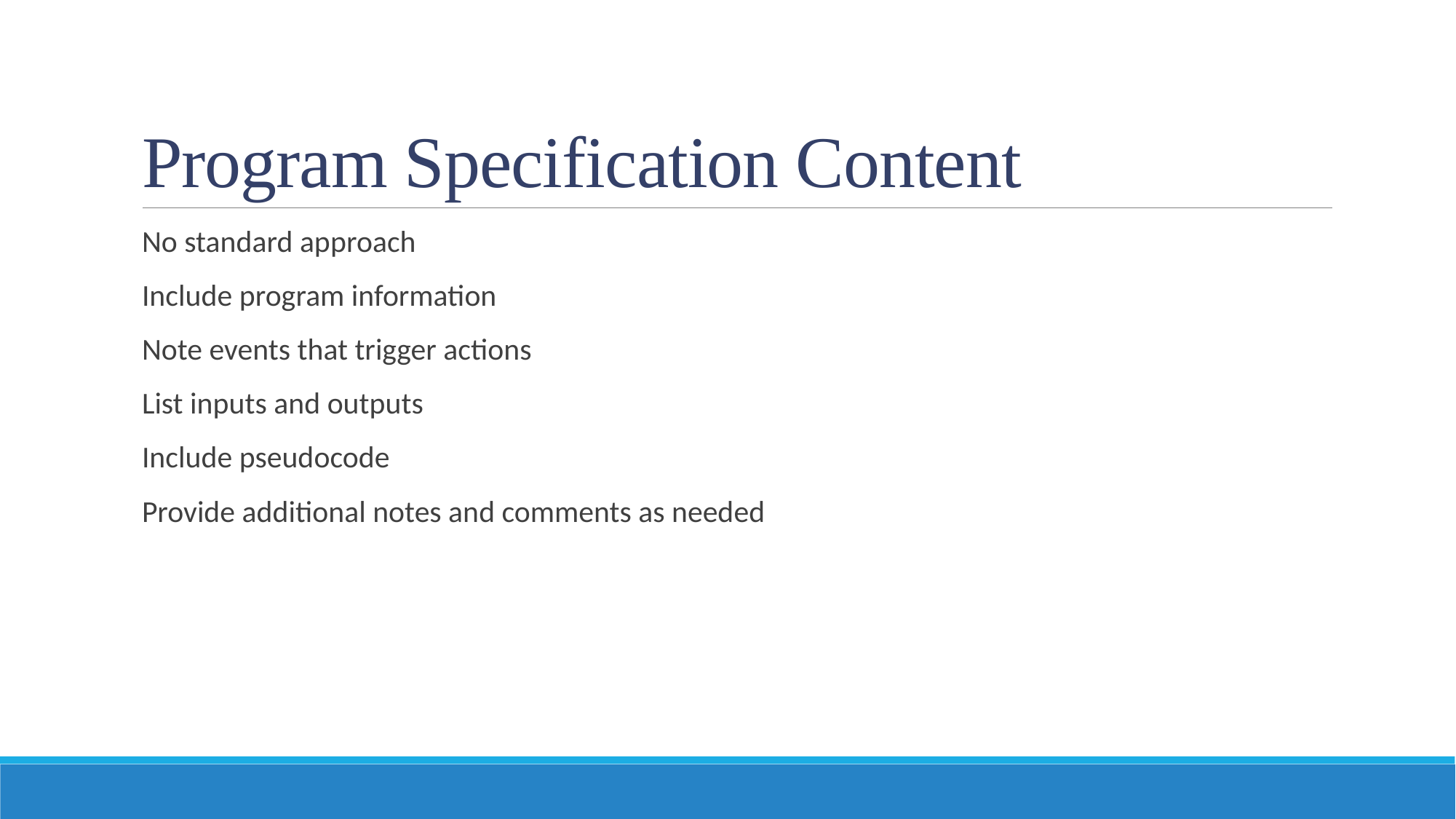

# Program Specification Content
No standard approach
Include program information
Note events that trigger actions
List inputs and outputs
Include pseudocode
Provide additional notes and comments as needed